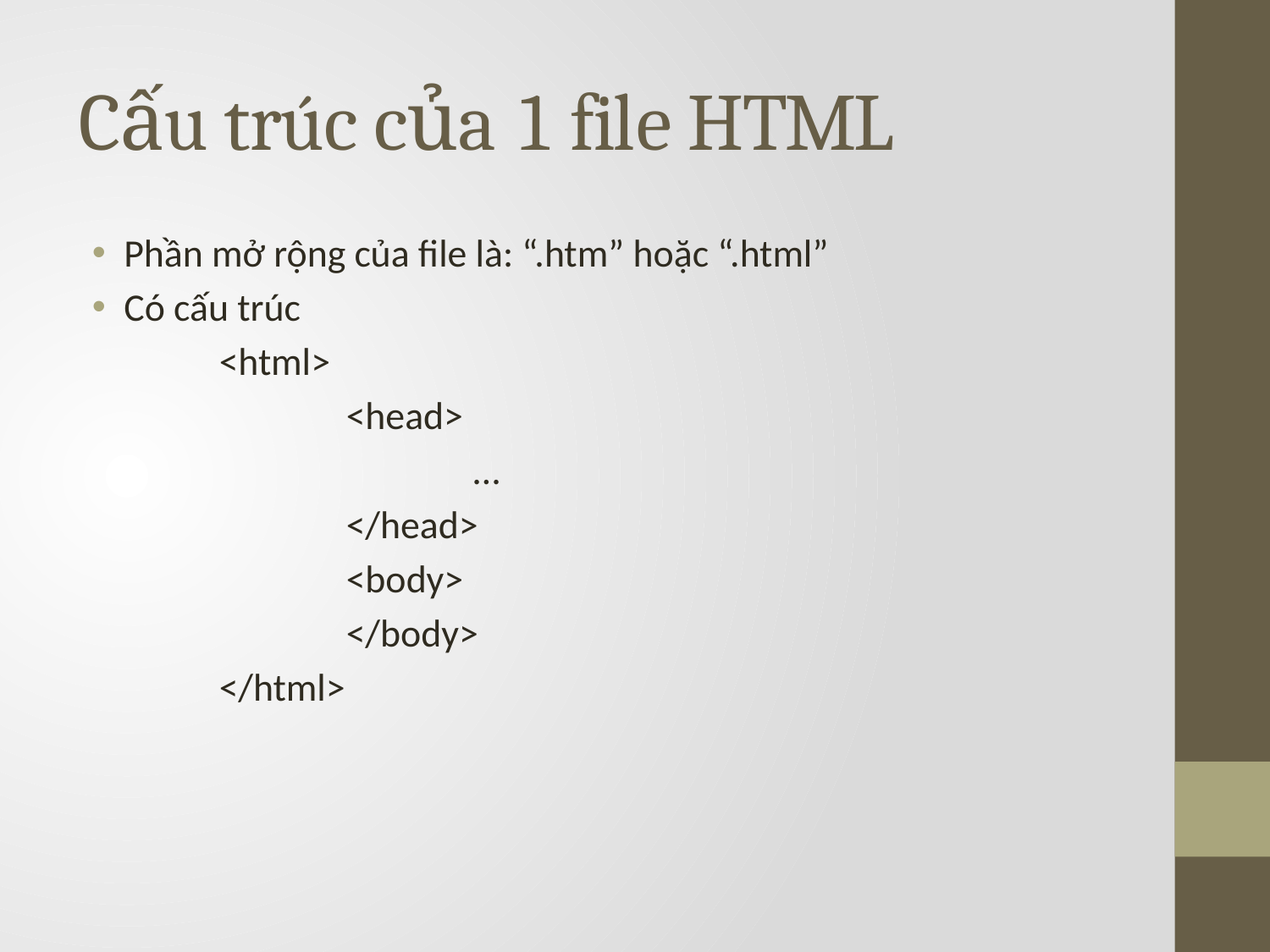

# Cấu trúc của 1 file HTML
Phần mở rộng của file là: “.htm” hoặc “.html”
Có cấu trúc
	<html>
		<head>
			…
		</head>
		<body>
		</body>
	</html>